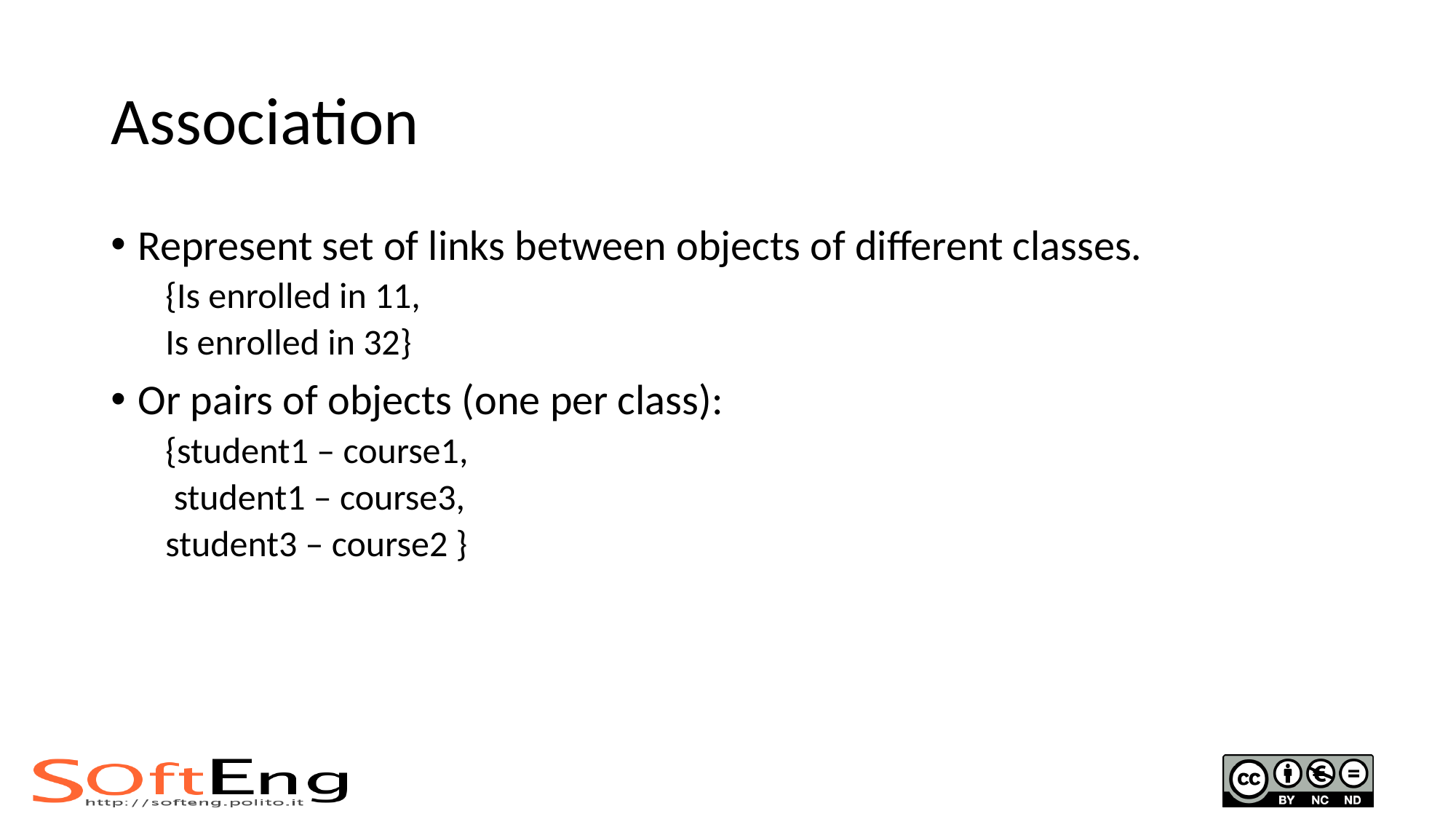

# Association
Represent set of links between objects of different classes.
{Is enrolled in 11,
Is enrolled in 32}
Or pairs of objects (one per class):
{student1 – course1,
 student1 – course3,
student3 – course2 }